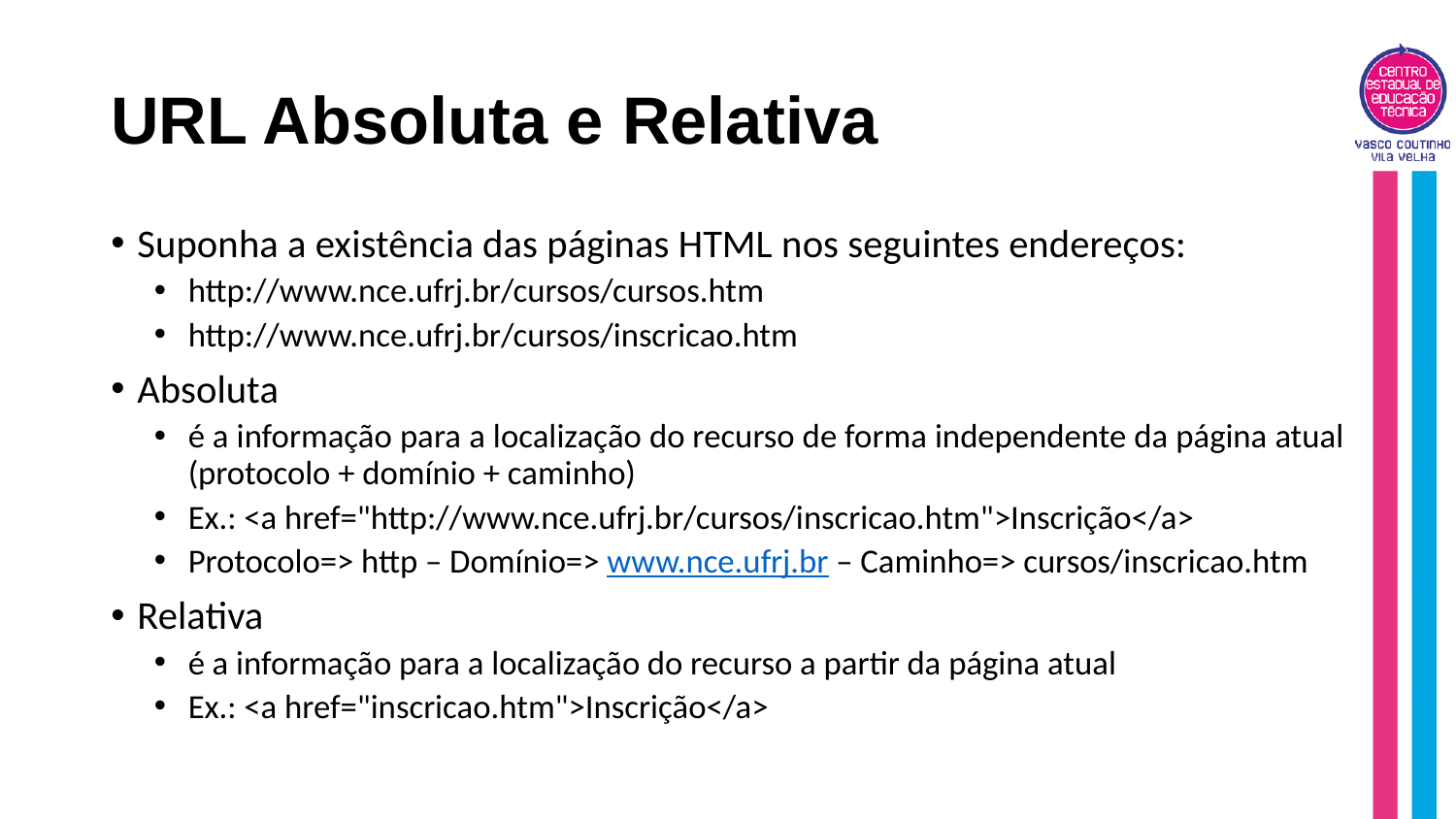

# URL Absoluta e Relativa
Suponha a existência das páginas HTML nos seguintes endereços:
http://www.nce.ufrj.br/cursos/cursos.htm
http://www.nce.ufrj.br/cursos/inscricao.htm
Absoluta
é a informação para a localização do recurso de forma independente da página atual (protocolo + domínio + caminho)
Ex.: <a href="http://www.nce.ufrj.br/cursos/inscricao.htm">Inscrição</a>
Protocolo=> http – Domínio=> www.nce.ufrj.br – Caminho=> cursos/inscricao.htm
Relativa
é a informação para a localização do recurso a partir da página atual
Ex.: <a href="inscricao.htm">Inscrição</a>